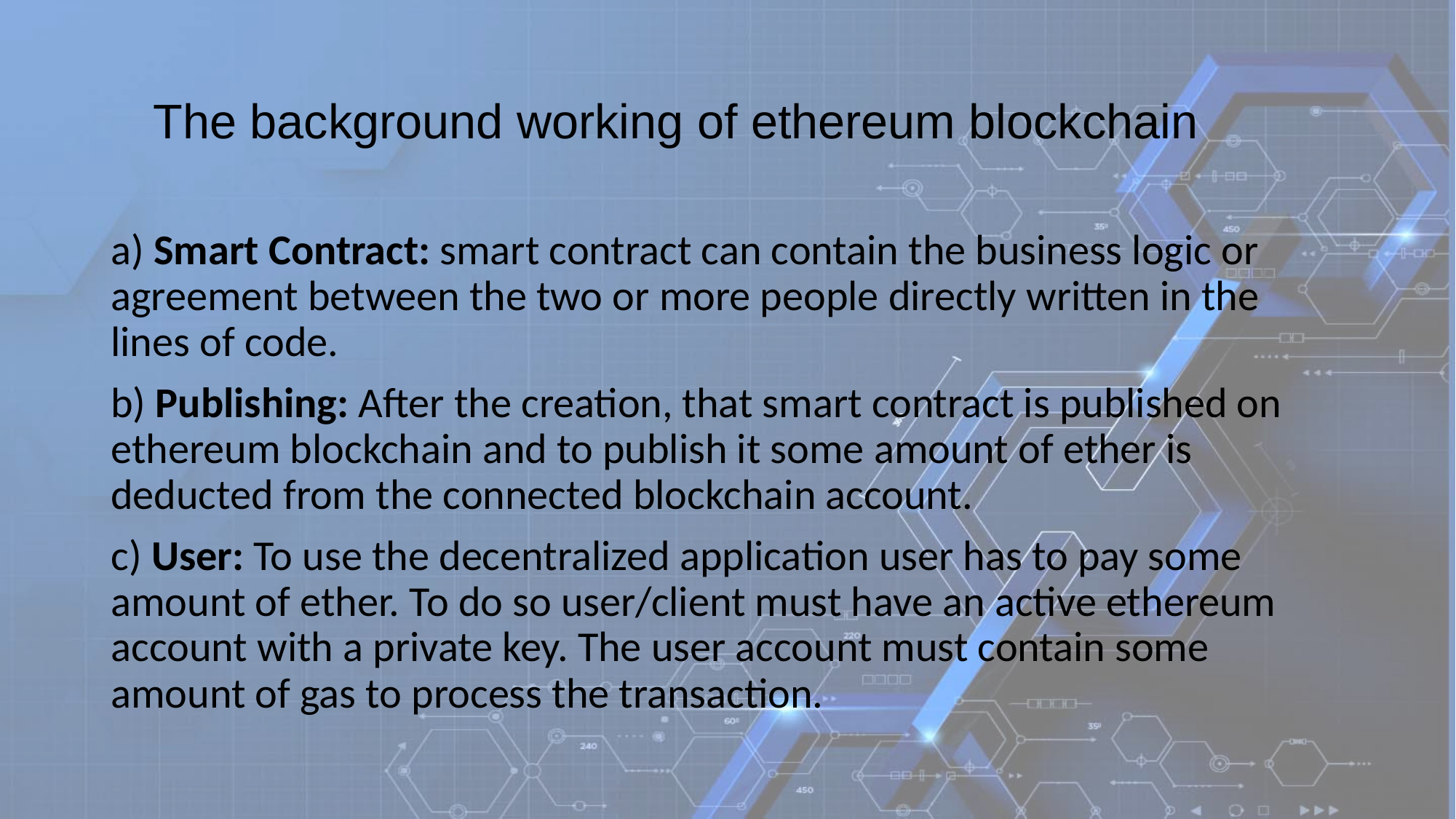

# The background working of ethereum blockchain
a) Smart Contract: smart contract can contain the business logic or agreement between the two or more people directly written in the lines of code.
b) Publishing: After the creation, that smart contract is published on ethereum blockchain and to publish it some amount of ether is deducted from the connected blockchain account.
c) User: To use the decentralized application user has to pay some amount of ether. To do so user/client must have an active ethereum account with a private key. The user account must contain some amount of gas to process the transaction.